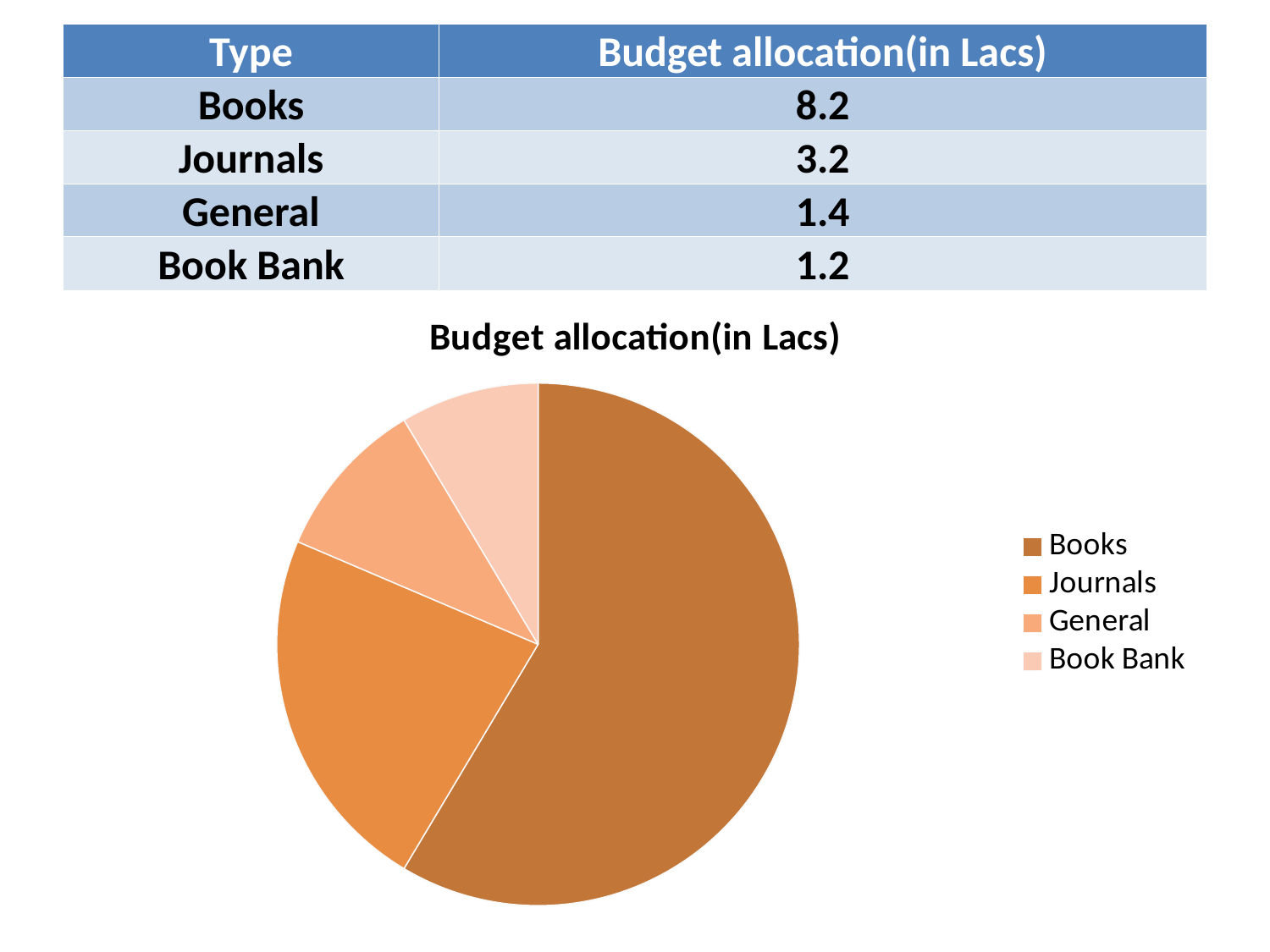

| Type | Budget allocation(in Lacs) |
| --- | --- |
| Books | 8.2 |
| Journals | 3.2 |
| General | 1.4 |
| Book Bank | 1.2 |
#

### Chart:

| Category | Budget allocation(in Lacs) |
|---|---|
| Books | 8.2 |
| Journals | 3.2 |
| General | 1.4 |
| Book Bank | 1.2 |